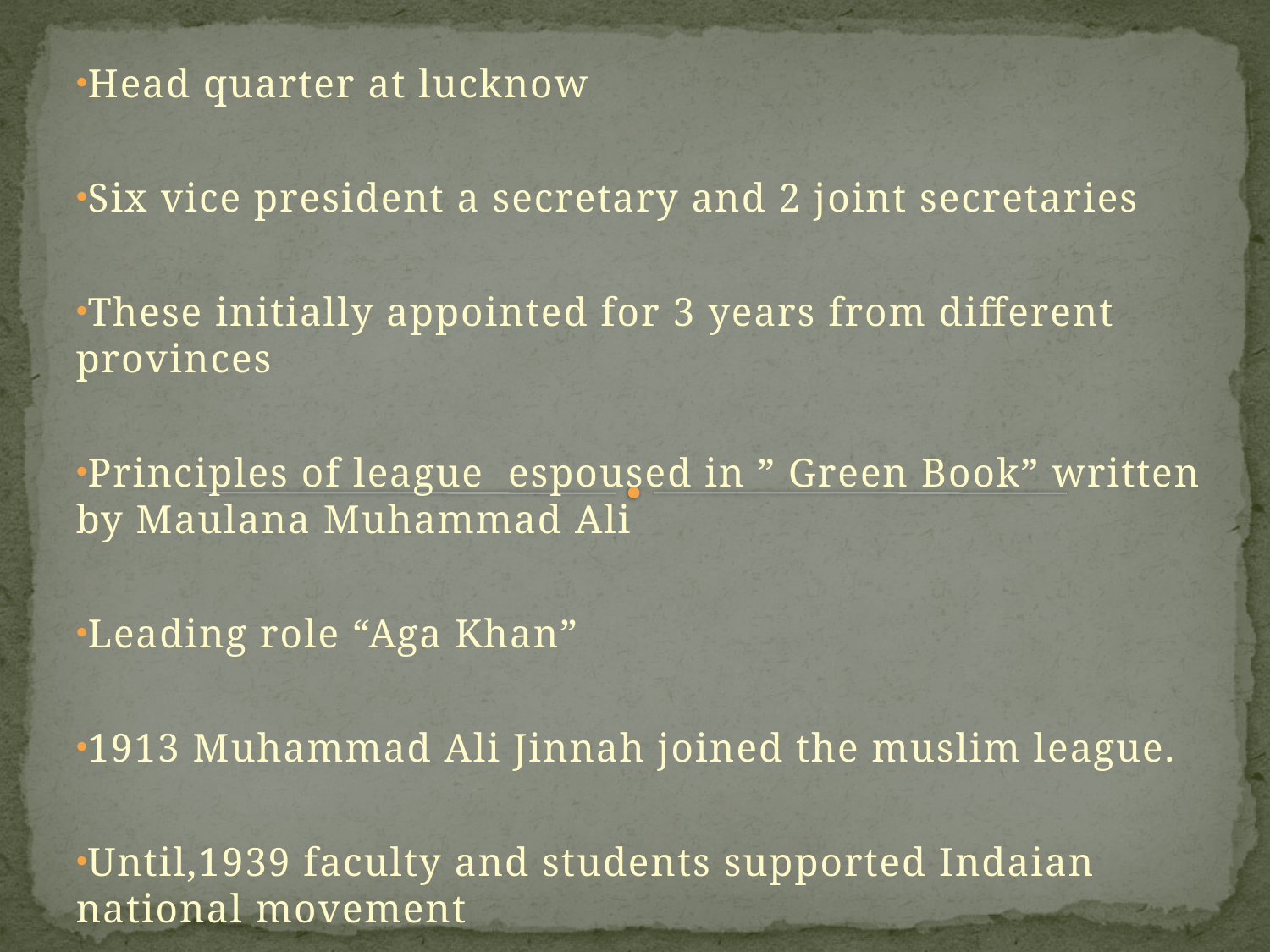

Head quarter at lucknow

Six vice president a secretary and 2 joint secretaries

These initially appointed for 3 years from different provinces

Principles of league  espoused in ” Green Book” written by Maulana Muhammad Ali

Leading role “Aga Khan”

1913 Muhammad Ali Jinnah joined the muslim league.

Until,1939 faculty and students supported Indaian national movement